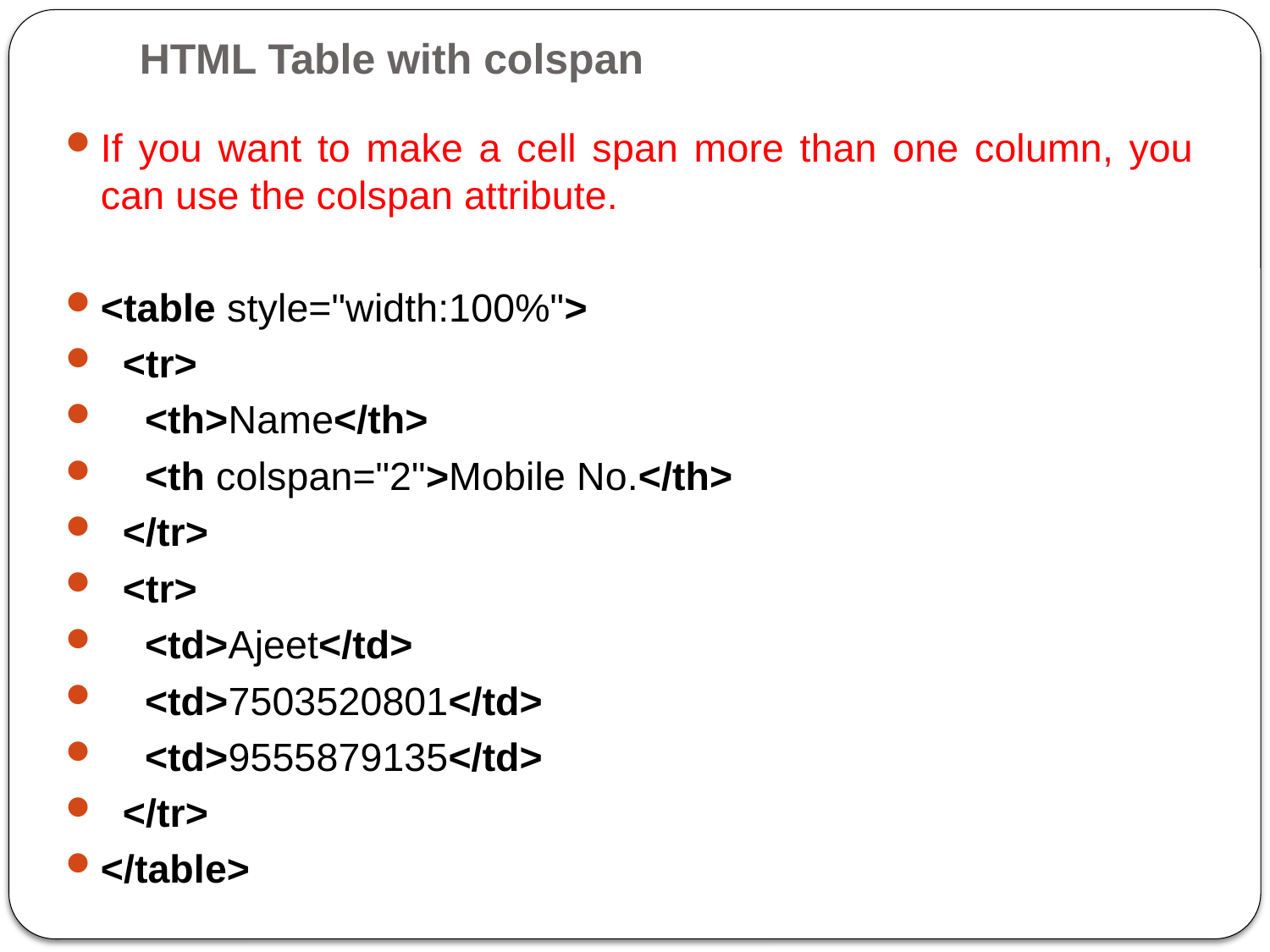

# HTML Table with colspan
If you want to make a cell span more than one column, you can use the colspan attribute.

<table style="width:100%">
  <tr>
    <th>Name</th>
    <th colspan="2">Mobile No.</th>
  </tr>
  <tr>
    <td>Ajeet</td>
    <td>7503520801</td>
    <td>9555879135</td>
  </tr>
</table>